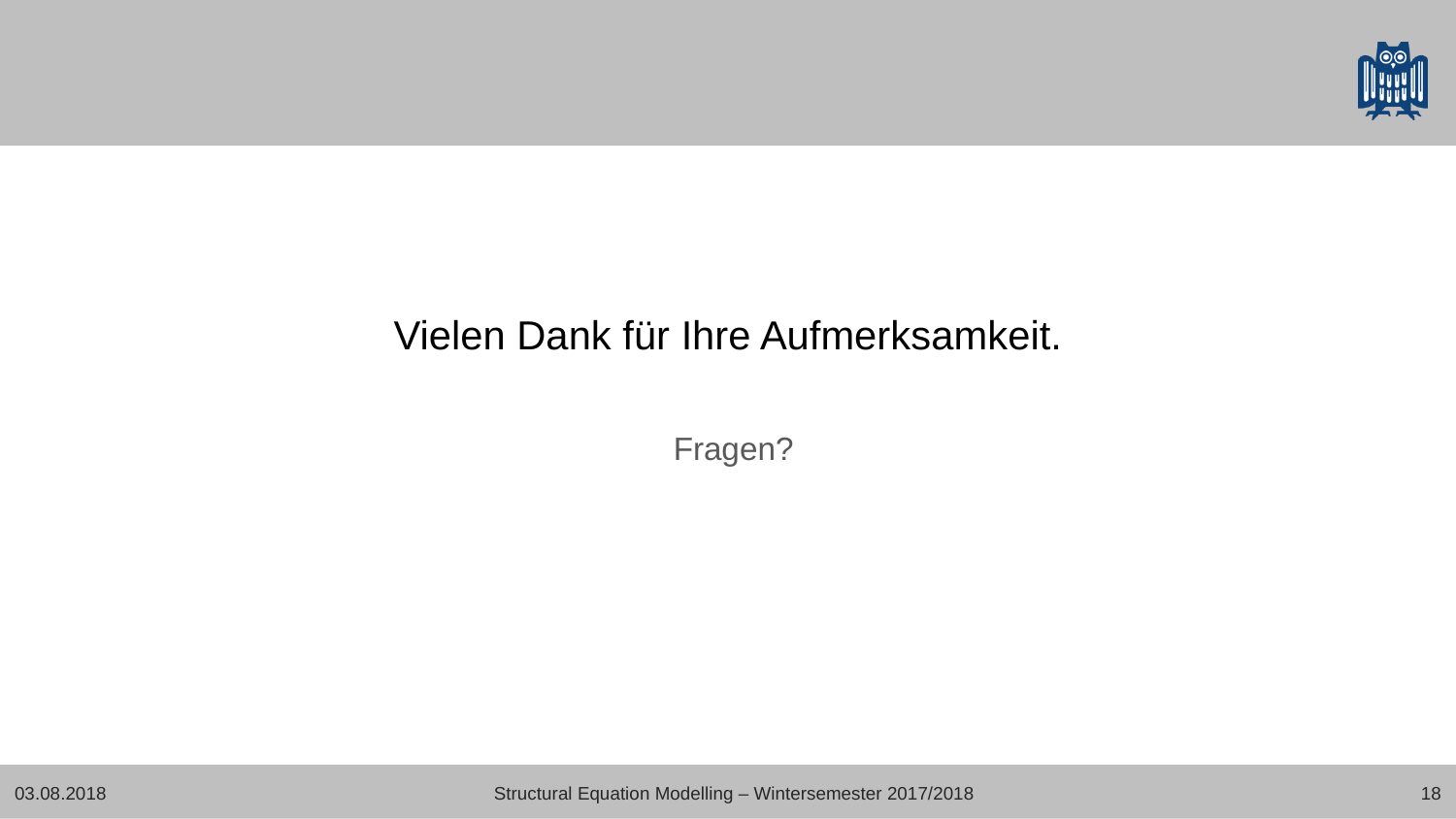

# Vielen Dank für Ihre Aufmerksamkeit.
Fragen?
03.08.2018
Structural Equation Modelling – Wintersemester 2017/2018
18